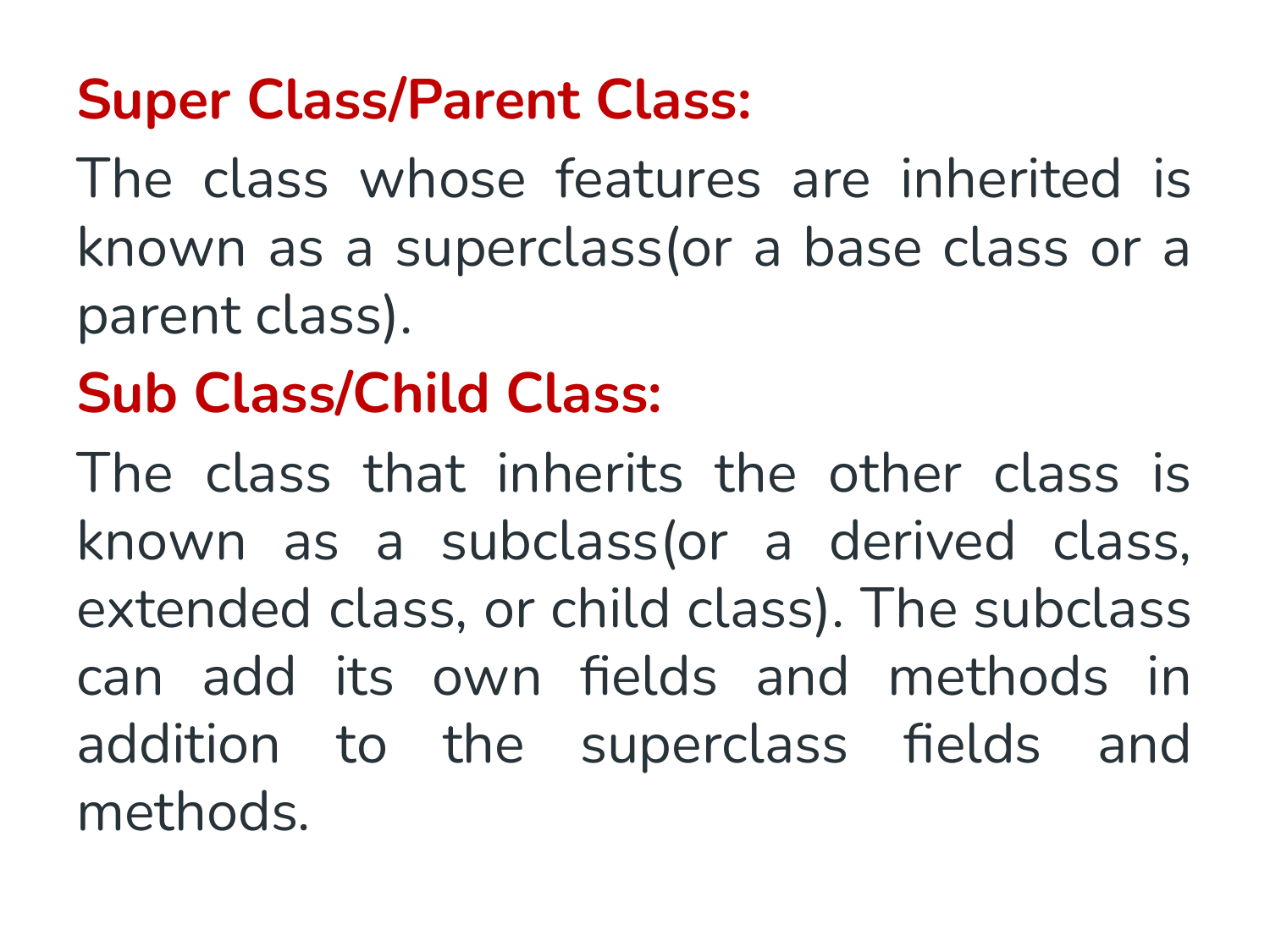

#
Super Class/Parent Class:
The class whose features are inherited is known as a superclass(or a base class or a parent class).
Sub Class/Child Class:
The class that inherits the other class is known as a subclass(or a derived class, extended class, or child class). The subclass can add its own fields and methods in addition to the superclass fields and methods.